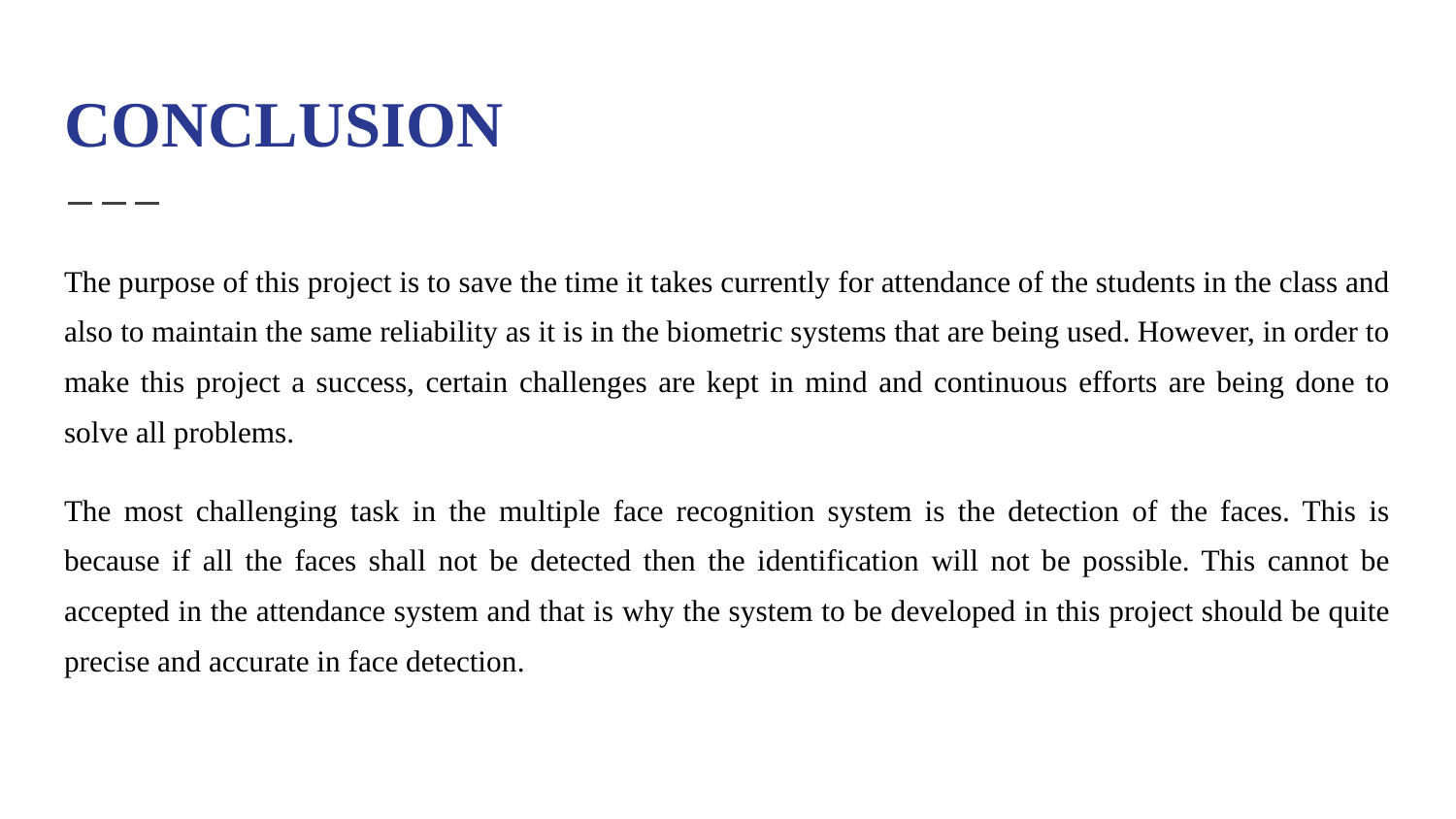

# CONCLUSION
The purpose of this project is to save the time it takes currently for attendance of the students in the class and also to maintain the same reliability as it is in the biometric systems that are being used. However, in order to make this project a success, certain challenges are kept in mind and continuous efforts are being done to solve all problems.
The most challenging task in the multiple face recognition system is the detection of the faces. This is because if all the faces shall not be detected then the identification will not be possible. This cannot be accepted in the attendance system and that is why the system to be developed in this project should be quite precise and accurate in face detection.